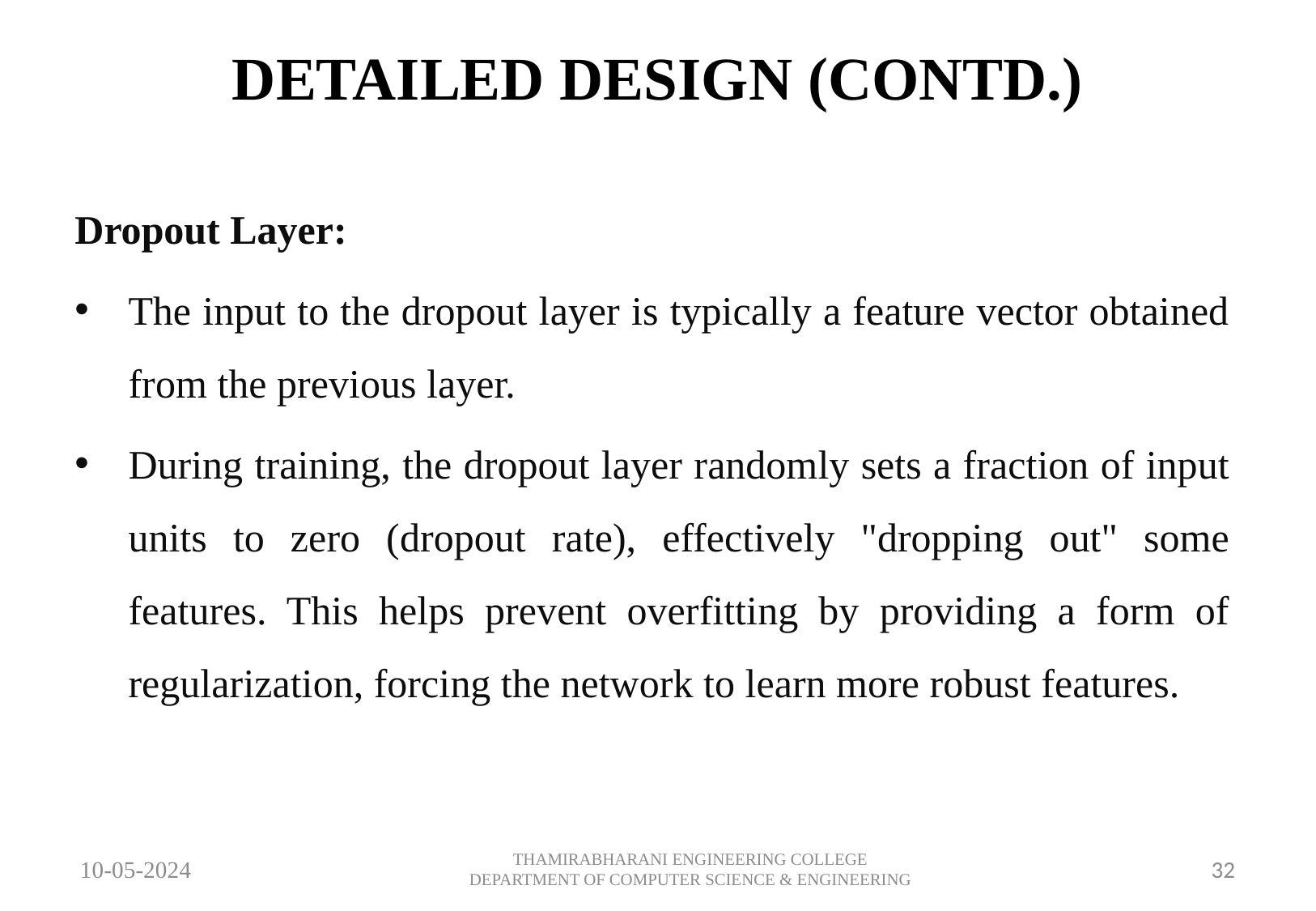

# DETAILED DESIGN (CONTD.)
Dropout Layer:
The input to the dropout layer is typically a feature vector obtained from the previous layer.
During training, the dropout layer randomly sets a fraction of input units to zero (dropout rate), effectively "dropping out" some features. This helps prevent overfitting by providing a form of regularization, forcing the network to learn more robust features.
10-05-2024
THAMIRABHARANI ENGINEERING COLLEGE DEPARTMENT OF COMPUTER SCIENCE & ENGINEERING
32